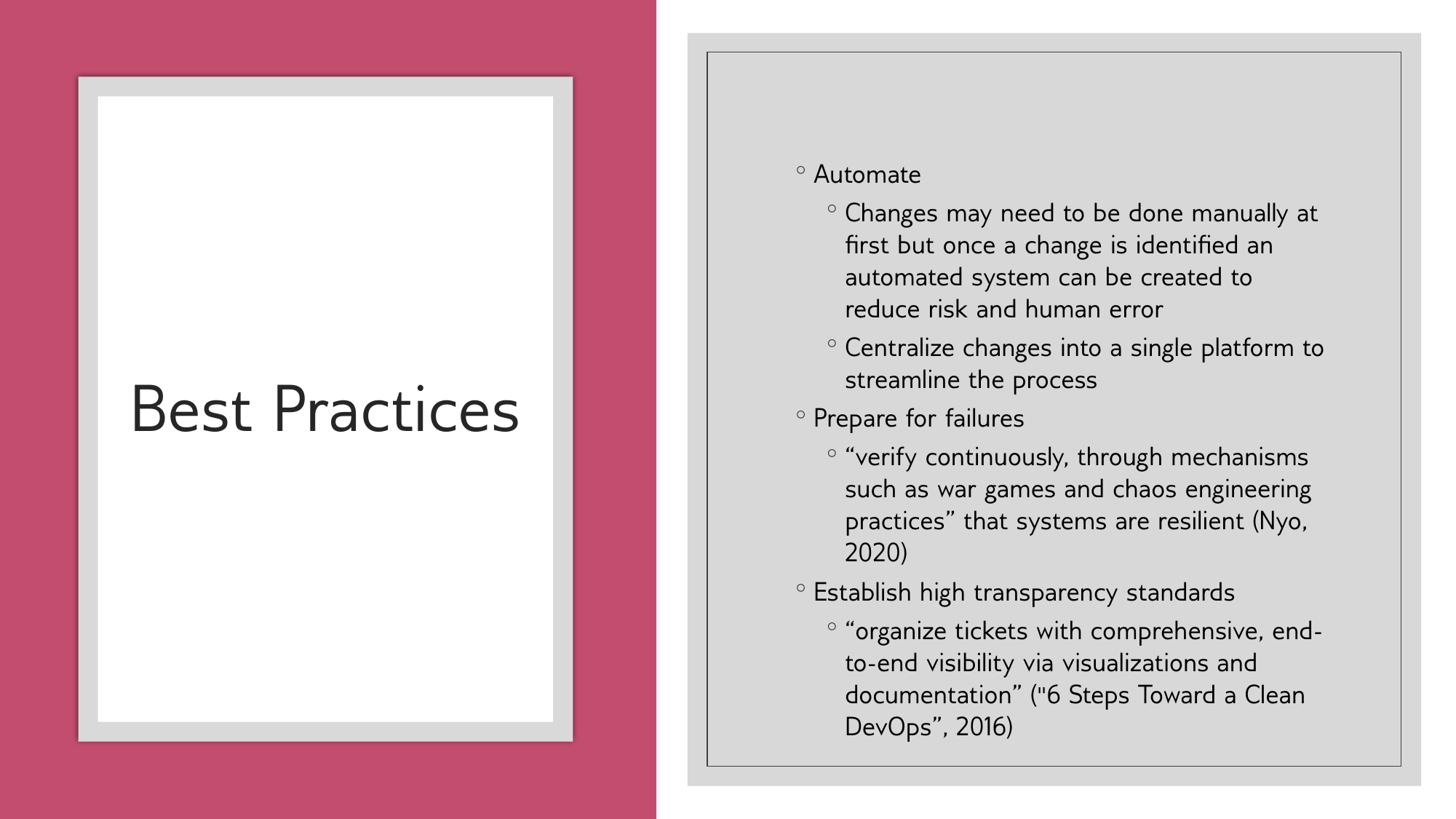

Automate
Changes may need to be done manually at first but once a change is identified an automated system can be created to reduce risk and human error
Centralize changes into a single platform to streamline the process
Prepare for failures
“verify continuously, through mechanisms such as war games and chaos engineering practices” that systems are resilient (Nyo, 2020)
Establish high transparency standards
“organize tickets with comprehensive, end-to-end visibility via visualizations and documentation” ("6 Steps Toward a Clean DevOps”, 2016)

# Best Practices